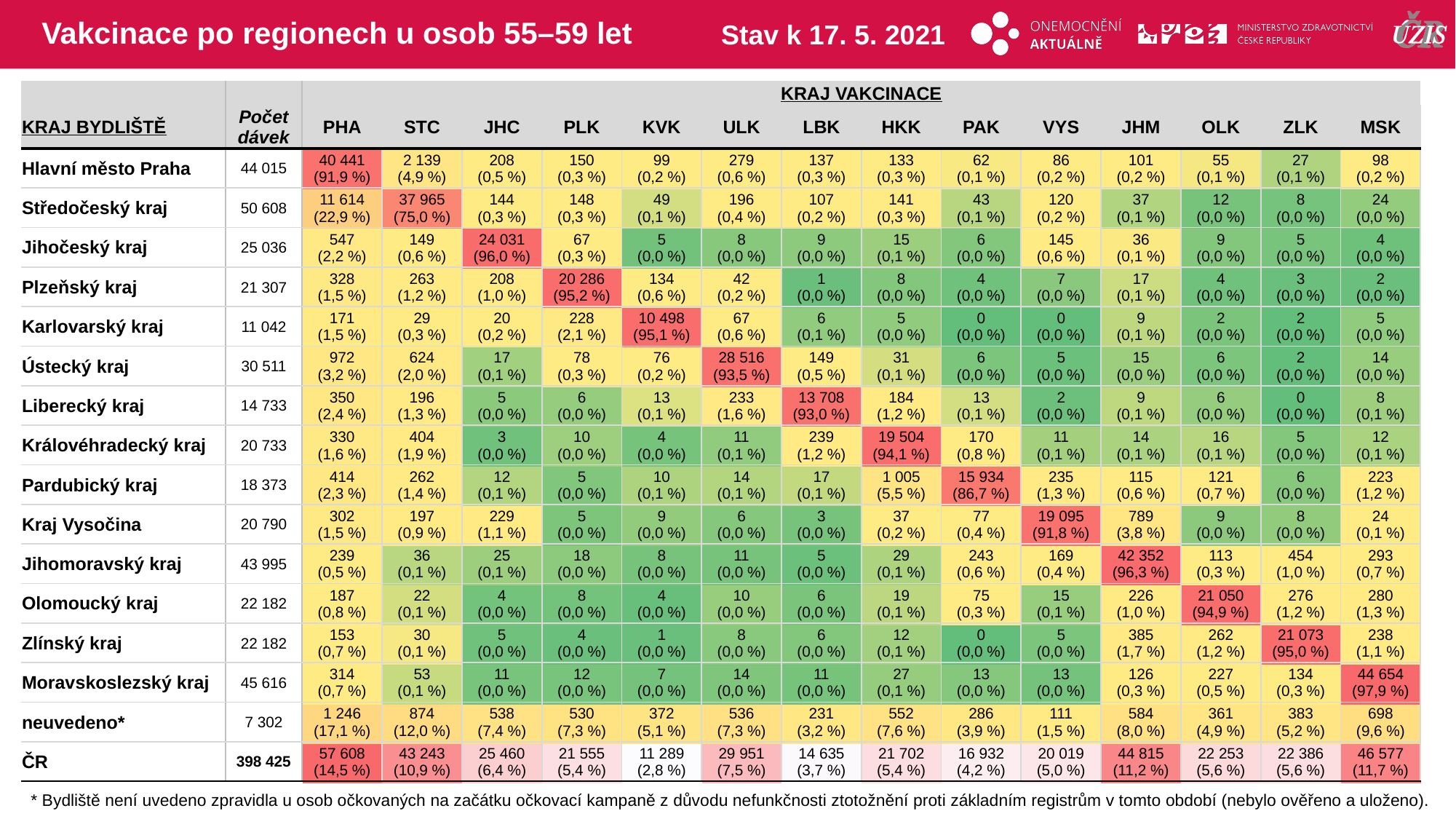

# Vakcinace po regionech u osob 55–59 let
Stav k 17. 5. 2021
|  |  | KRAJ VAKCINACE |  |  |  |  |  |  |  |  |  |  |  |  |  |
| --- | --- | --- | --- | --- | --- | --- | --- | --- | --- | --- | --- | --- | --- | --- | --- |
| KRAJ BYDLIŠTĚ | Počet dávek | PHA | STC | JHC | PLK | KVK | ULK | LBK | HKK | PAK | VYS | JHM | OLK | ZLK | MSK |
| Hlavní město Praha | 44 015 | 40 441 (91,9 %) | 2 139 (4,9 %) | 208 (0,5 %) | 150 (0,3 %) | 99 (0,2 %) | 279 (0,6 %) | 137 (0,3 %) | 133 (0,3 %) | 62 (0,1 %) | 86 (0,2 %) | 101 (0,2 %) | 55 (0,1 %) | 27 (0,1 %) | 98 (0,2 %) |
| Středočeský kraj | 50 608 | 11 614 (22,9 %) | 37 965 (75,0 %) | 144 (0,3 %) | 148 (0,3 %) | 49 (0,1 %) | 196 (0,4 %) | 107 (0,2 %) | 141 (0,3 %) | 43 (0,1 %) | 120 (0,2 %) | 37 (0,1 %) | 12 (0,0 %) | 8 (0,0 %) | 24 (0,0 %) |
| Jihočeský kraj | 25 036 | 547 (2,2 %) | 149 (0,6 %) | 24 031 (96,0 %) | 67 (0,3 %) | 5 (0,0 %) | 8 (0,0 %) | 9 (0,0 %) | 15 (0,1 %) | 6 (0,0 %) | 145 (0,6 %) | 36 (0,1 %) | 9 (0,0 %) | 5 (0,0 %) | 4 (0,0 %) |
| Plzeňský kraj | 21 307 | 328 (1,5 %) | 263 (1,2 %) | 208 (1,0 %) | 20 286 (95,2 %) | 134 (0,6 %) | 42 (0,2 %) | 1 (0,0 %) | 8 (0,0 %) | 4 (0,0 %) | 7 (0,0 %) | 17 (0,1 %) | 4 (0,0 %) | 3 (0,0 %) | 2 (0,0 %) |
| Karlovarský kraj | 11 042 | 171 (1,5 %) | 29 (0,3 %) | 20 (0,2 %) | 228 (2,1 %) | 10 498 (95,1 %) | 67 (0,6 %) | 6 (0,1 %) | 5 (0,0 %) | 0 (0,0 %) | 0 (0,0 %) | 9 (0,1 %) | 2 (0,0 %) | 2 (0,0 %) | 5 (0,0 %) |
| Ústecký kraj | 30 511 | 972 (3,2 %) | 624 (2,0 %) | 17 (0,1 %) | 78 (0,3 %) | 76 (0,2 %) | 28 516 (93,5 %) | 149 (0,5 %) | 31 (0,1 %) | 6 (0,0 %) | 5 (0,0 %) | 15 (0,0 %) | 6 (0,0 %) | 2 (0,0 %) | 14 (0,0 %) |
| Liberecký kraj | 14 733 | 350 (2,4 %) | 196 (1,3 %) | 5 (0,0 %) | 6 (0,0 %) | 13 (0,1 %) | 233 (1,6 %) | 13 708 (93,0 %) | 184 (1,2 %) | 13 (0,1 %) | 2 (0,0 %) | 9 (0,1 %) | 6 (0,0 %) | 0 (0,0 %) | 8 (0,1 %) |
| Královéhradecký kraj | 20 733 | 330 (1,6 %) | 404 (1,9 %) | 3 (0,0 %) | 10 (0,0 %) | 4 (0,0 %) | 11 (0,1 %) | 239 (1,2 %) | 19 504 (94,1 %) | 170 (0,8 %) | 11 (0,1 %) | 14 (0,1 %) | 16 (0,1 %) | 5 (0,0 %) | 12 (0,1 %) |
| Pardubický kraj | 18 373 | 414 (2,3 %) | 262 (1,4 %) | 12 (0,1 %) | 5 (0,0 %) | 10 (0,1 %) | 14 (0,1 %) | 17 (0,1 %) | 1 005 (5,5 %) | 15 934 (86,7 %) | 235 (1,3 %) | 115 (0,6 %) | 121 (0,7 %) | 6 (0,0 %) | 223 (1,2 %) |
| Kraj Vysočina | 20 790 | 302 (1,5 %) | 197 (0,9 %) | 229 (1,1 %) | 5 (0,0 %) | 9 (0,0 %) | 6 (0,0 %) | 3 (0,0 %) | 37 (0,2 %) | 77 (0,4 %) | 19 095 (91,8 %) | 789 (3,8 %) | 9 (0,0 %) | 8 (0,0 %) | 24 (0,1 %) |
| Jihomoravský kraj | 43 995 | 239 (0,5 %) | 36 (0,1 %) | 25 (0,1 %) | 18 (0,0 %) | 8 (0,0 %) | 11 (0,0 %) | 5 (0,0 %) | 29 (0,1 %) | 243 (0,6 %) | 169 (0,4 %) | 42 352 (96,3 %) | 113 (0,3 %) | 454 (1,0 %) | 293 (0,7 %) |
| Olomoucký kraj | 22 182 | 187 (0,8 %) | 22 (0,1 %) | 4 (0,0 %) | 8 (0,0 %) | 4 (0,0 %) | 10 (0,0 %) | 6 (0,0 %) | 19 (0,1 %) | 75 (0,3 %) | 15 (0,1 %) | 226 (1,0 %) | 21 050 (94,9 %) | 276 (1,2 %) | 280 (1,3 %) |
| Zlínský kraj | 22 182 | 153 (0,7 %) | 30 (0,1 %) | 5 (0,0 %) | 4 (0,0 %) | 1 (0,0 %) | 8 (0,0 %) | 6 (0,0 %) | 12 (0,1 %) | 0 (0,0 %) | 5 (0,0 %) | 385 (1,7 %) | 262 (1,2 %) | 21 073 (95,0 %) | 238 (1,1 %) |
| Moravskoslezský kraj | 45 616 | 314 (0,7 %) | 53 (0,1 %) | 11 (0,0 %) | 12 (0,0 %) | 7 (0,0 %) | 14 (0,0 %) | 11 (0,0 %) | 27 (0,1 %) | 13 (0,0 %) | 13 (0,0 %) | 126 (0,3 %) | 227 (0,5 %) | 134 (0,3 %) | 44 654 (97,9 %) |
| neuvedeno\* | 7 302 | 1 246 (17,1 %) | 874 (12,0 %) | 538 (7,4 %) | 530 (7,3 %) | 372 (5,1 %) | 536 (7,3 %) | 231 (3,2 %) | 552 (7,6 %) | 286 (3,9 %) | 111 (1,5 %) | 584 (8,0 %) | 361 (4,9 %) | 383 (5,2 %) | 698 (9,6 %) |
| ČR | 398 425 | 57 608 (14,5 %) | 43 243 (10,9 %) | 25 460 (6,4 %) | 21 555 (5,4 %) | 11 289 (2,8 %) | 29 951 (7,5 %) | 14 635 (3,7 %) | 21 702 (5,4 %) | 16 932 (4,2 %) | 20 019 (5,0 %) | 44 815 (11,2 %) | 22 253 (5,6 %) | 22 386 (5,6 %) | 46 577 (11,7 %) |
|  |  |  |  |  |  |  |  |  |  |  |  |  |  |
| --- | --- | --- | --- | --- | --- | --- | --- | --- | --- | --- | --- | --- | --- |
|  |  |  |  |  |  |  |  |  |  |  |  |  |  |
|  |  |  |  |  |  |  |  |  |  |  |  |  |  |
|  |  |  |  |  |  |  |  |  |  |  |  |  |  |
|  |  |  |  |  |  |  |  |  |  |  |  |  |  |
|  |  |  |  |  |  |  |  |  |  |  |  |  |  |
|  |  |  |  |  |  |  |  |  |  |  |  |  |  |
|  |  |  |  |  |  |  |  |  |  |  |  |  |  |
|  |  |  |  |  |  |  |  |  |  |  |  |  |  |
|  |  |  |  |  |  |  |  |  |  |  |  |  |  |
|  |  |  |  |  |  |  |  |  |  |  |  |  |  |
|  |  |  |  |  |  |  |  |  |  |  |  |  |  |
|  |  |  |  |  |  |  |  |  |  |  |  |  |  |
|  |  |  |  |  |  |  |  |  |  |  |  |  |  |
|  |  |  |  |  |  |  |  |  |  |  |  |  |  |
|  |  |  |  |  |  |  |  |  |  |  |  |  |  |
* Bydliště není uvedeno zpravidla u osob očkovaných na začátku očkovací kampaně z důvodu nefunkčnosti ztotožnění proti základním registrům v tomto období (nebylo ověřeno a uloženo).